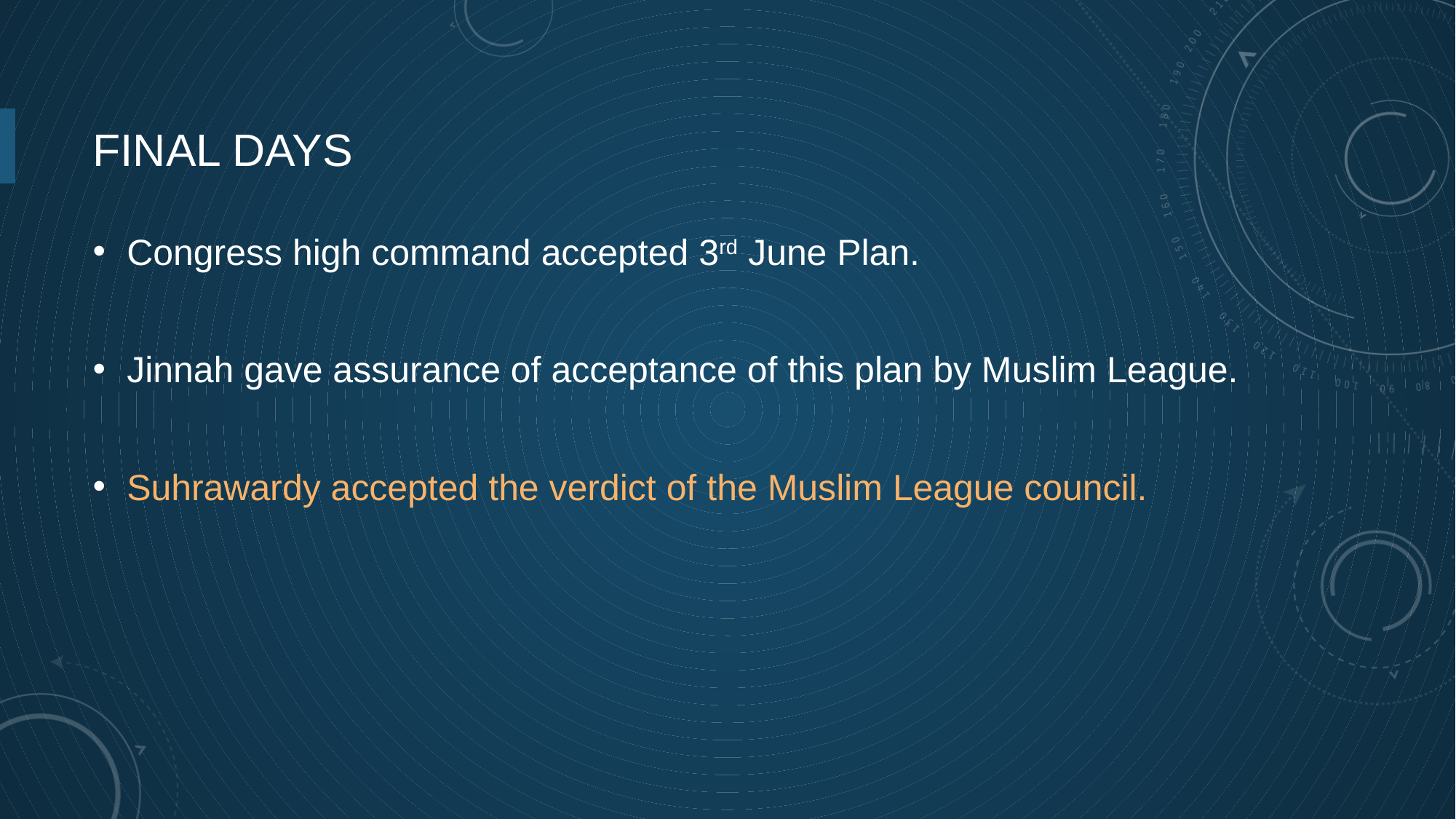

# Final days
Congress high command accepted 3rd June Plan.

Jinnah gave assurance of acceptance of this plan by Muslim League.

Suhrawardy accepted the verdict of the Muslim League council.